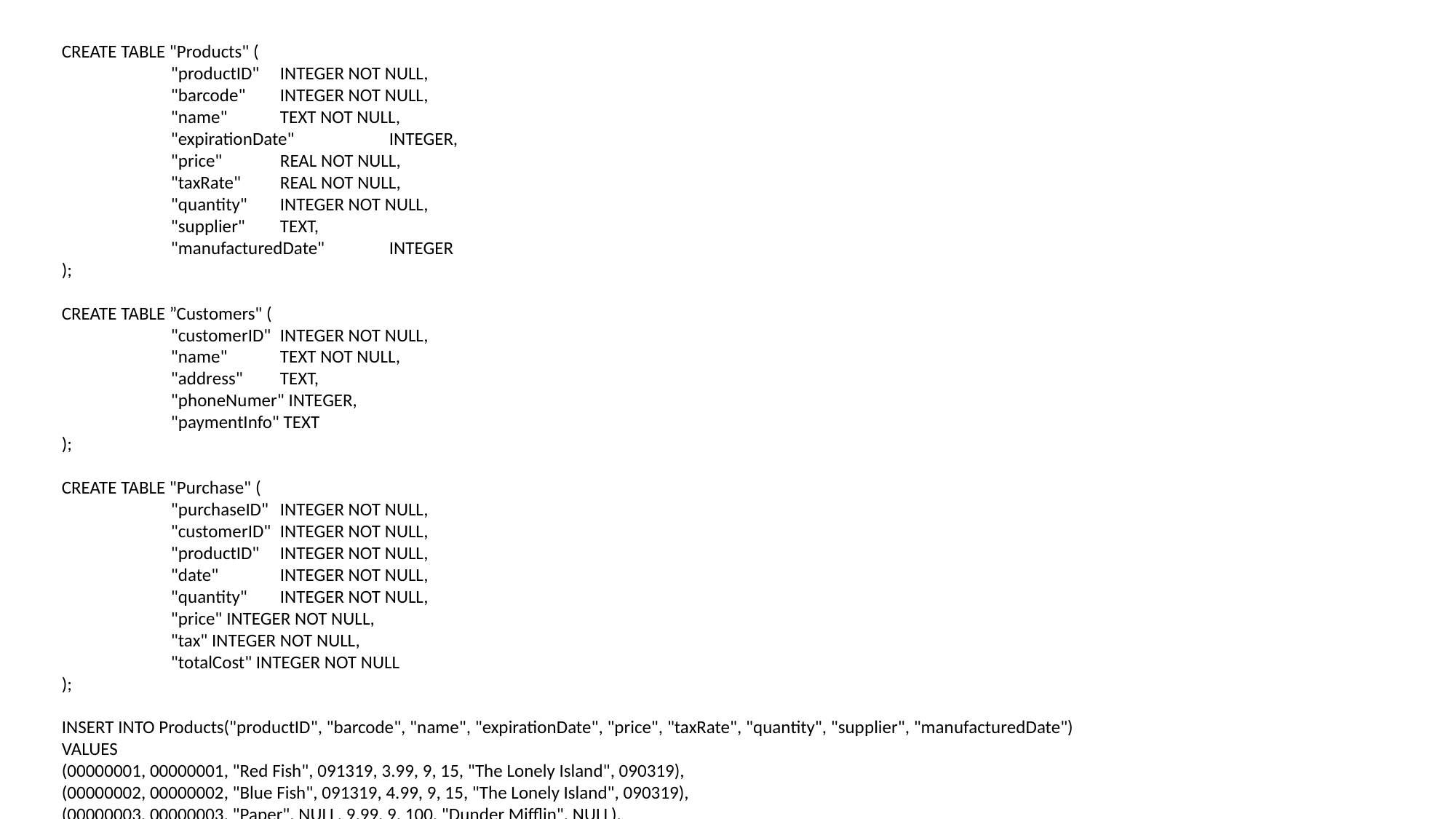

﻿CREATE TABLE "Products" (
	"productID"	INTEGER NOT NULL,
	"barcode"	INTEGER NOT NULL,
	"name"	TEXT NOT NULL,
	"expirationDate"	INTEGER,
	"price"	REAL NOT NULL,
	"taxRate"	REAL NOT NULL,
	"quantity"	INTEGER NOT NULL,
	"supplier"	TEXT,
	"manufacturedDate"	INTEGER
);

﻿CREATE TABLE ”Customers" (
	"customerID"	INTEGER NOT NULL,
	"name"	TEXT NOT NULL,
	"address"	TEXT,
	"phoneNumer" INTEGER,
	"paymentInfo" TEXT
);

﻿CREATE TABLE "Purchase" (
	"purchaseID"	INTEGER NOT NULL,
	"customerID"	INTEGER NOT NULL,
	"productID"	INTEGER NOT NULL,
	"date"	INTEGER NOT NULL,
	"quantity"	INTEGER NOT NULL,
	"price" INTEGER NOT NULL,
	"tax" INTEGER NOT NULL,
	"totalCost" INTEGER NOT NULL
);

﻿INSERT INTO Products("productID", "barcode", "name", "expirationDate", "price", "taxRate", "quantity", "supplier", "manufacturedDate")
VALUES
(00000001, 00000001, "Red Fish", 091319, 3.99, 9, 15, "The Lonely Island", 090319),
(00000002, 00000002, "Blue Fish", 091319, 4.99, 9, 15, "The Lonely Island", 090319),
(00000003, 00000003, "Paper", NULL, 9.99, 9, 100, "Dunder Mifflin", NULL),
(00000004, 00000004, "A Big Fork", NULL, 14.79, 9, 1, "The Big Fork Company", 030578),
(00000005, 00000005, "Refrigerator", NULL, 250.99, 9, 50, "Vance Refrigeration", 061719);

﻿INSERT INTO Customers("customerID", "name", "address", "phoneNumer", "paymentInfo")
VALUES
(00000001, "Jim Halpert", "123 Circle Street", 1234567890, "Visa"),
(00000001, "Michael Scott", "123 Square Street", 1234567891, "MasterCard"),
(00000001, "Dwight Schrute", "123 Triangle Street", 1234567892, "American Express");

﻿INSERT INTO Purchase("purchaseID", "customerID", "productID", "date", "quantity", "price", "tax", "totalCost")
VALUES
(00000004, 00000004, 00000004, 091319, 10, 100, 9, 109),
(00000005, 00000005, 00000005, 091419, 1, 1000, 90, 1090),
(00000006, 00000006, 00000006, 091519, 15, 10000, 900, 10900);